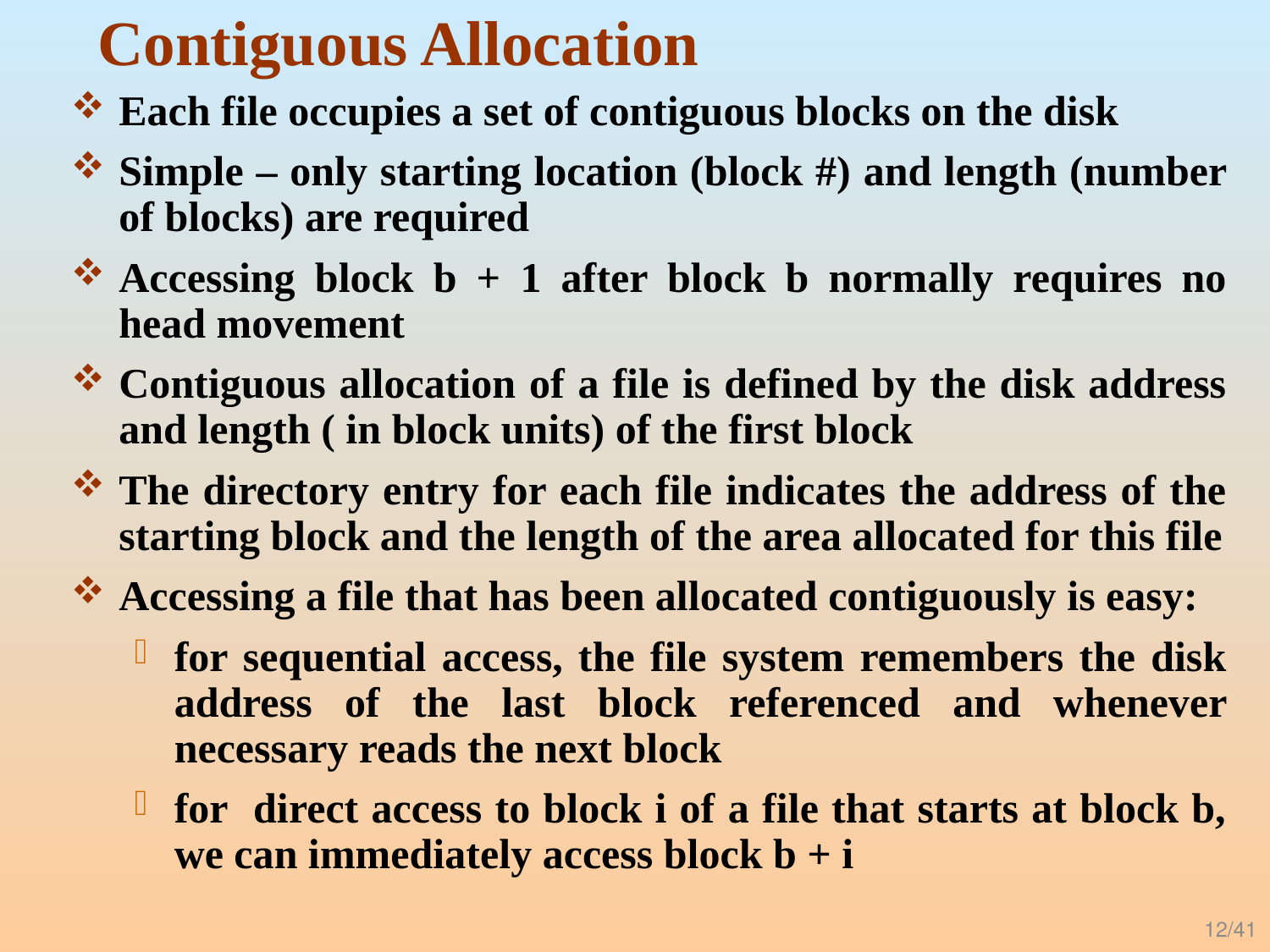

# Contiguous Allocation
Each file occupies a set of contiguous blocks on the disk
Simple – only starting location (block #) and length (number of blocks) are required
Accessing block b + 1 after block b normally requires no head movement
Contiguous allocation of a file is defined by the disk address and length ( in block units) of the first block
The directory entry for each file indicates the address of the starting block and the length of the area allocated for this file
Accessing a file that has been allocated contiguously is easy:
for sequential access, the file system remembers the disk address of the last block referenced and whenever necessary reads the next block
for  direct access to block i of a file that starts at block b, we can immediately access block b + i
12/41